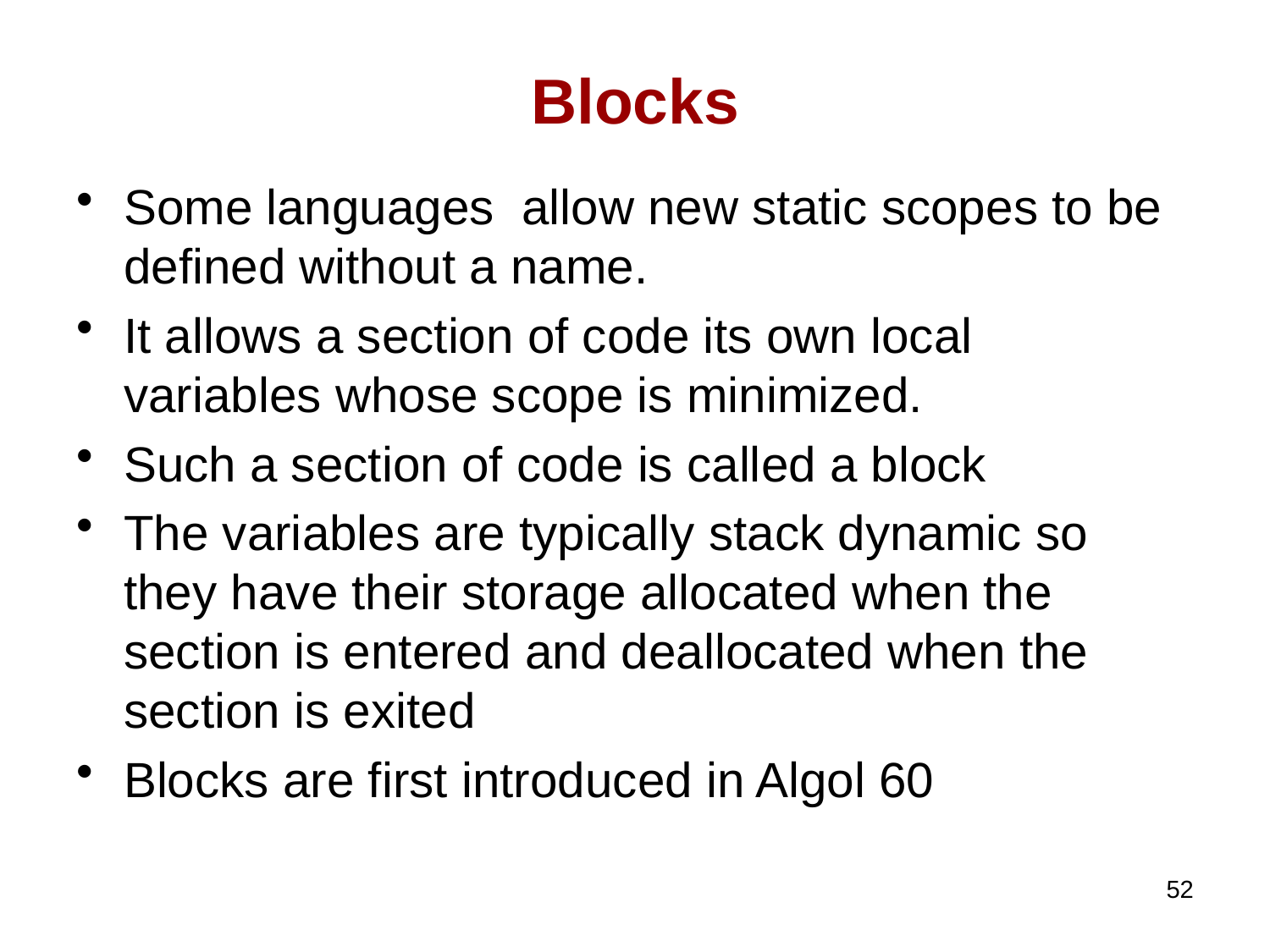

# Blocks
Some languages  allow new static scopes to be defined without a name.
It allows a section of code its own local  variables whose scope is minimized.
Such a section of code is called a block
The variables are typically stack dynamic so they have their storage allocated when the section is entered and deallocated when the section is exited
Blocks are first introduced in Algol 60
52